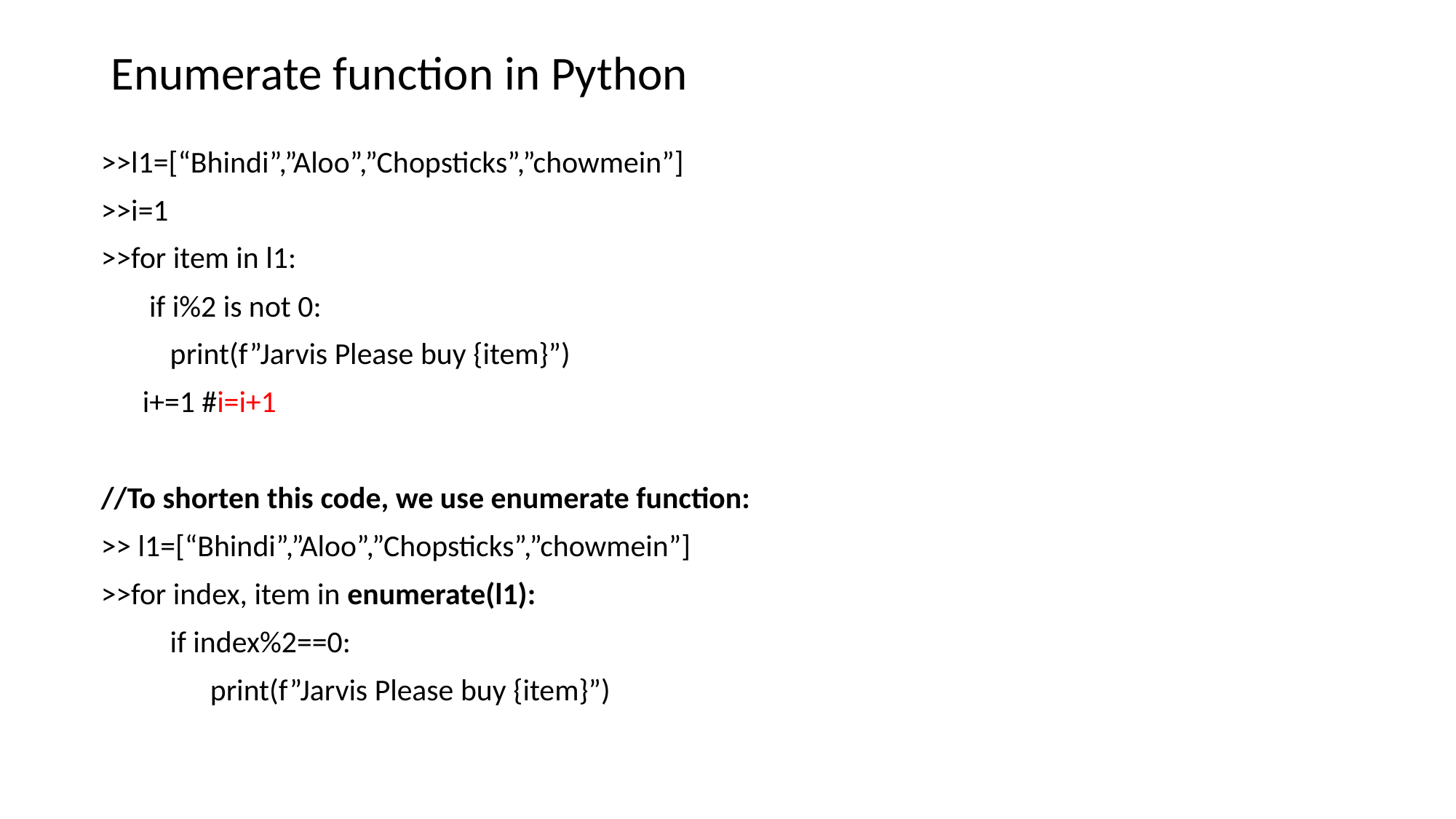

# Enumerate function in Python
>>l1=[“Bhindi”,”Aloo”,”Chopsticks”,”chowmein”]
>>i=1
>>for item in l1:
       if i%2 is not 0:
          print(f”Jarvis Please buy {item}”)
      i+=1 #i=i+1

//To shorten this code, we use enumerate function:
>> l1=[“Bhindi”,”Aloo”,”Chopsticks”,”chowmein”]
>>for index, item in enumerate(l1):
          if index%2==0:
 	print(f”Jarvis Please buy {item}”)